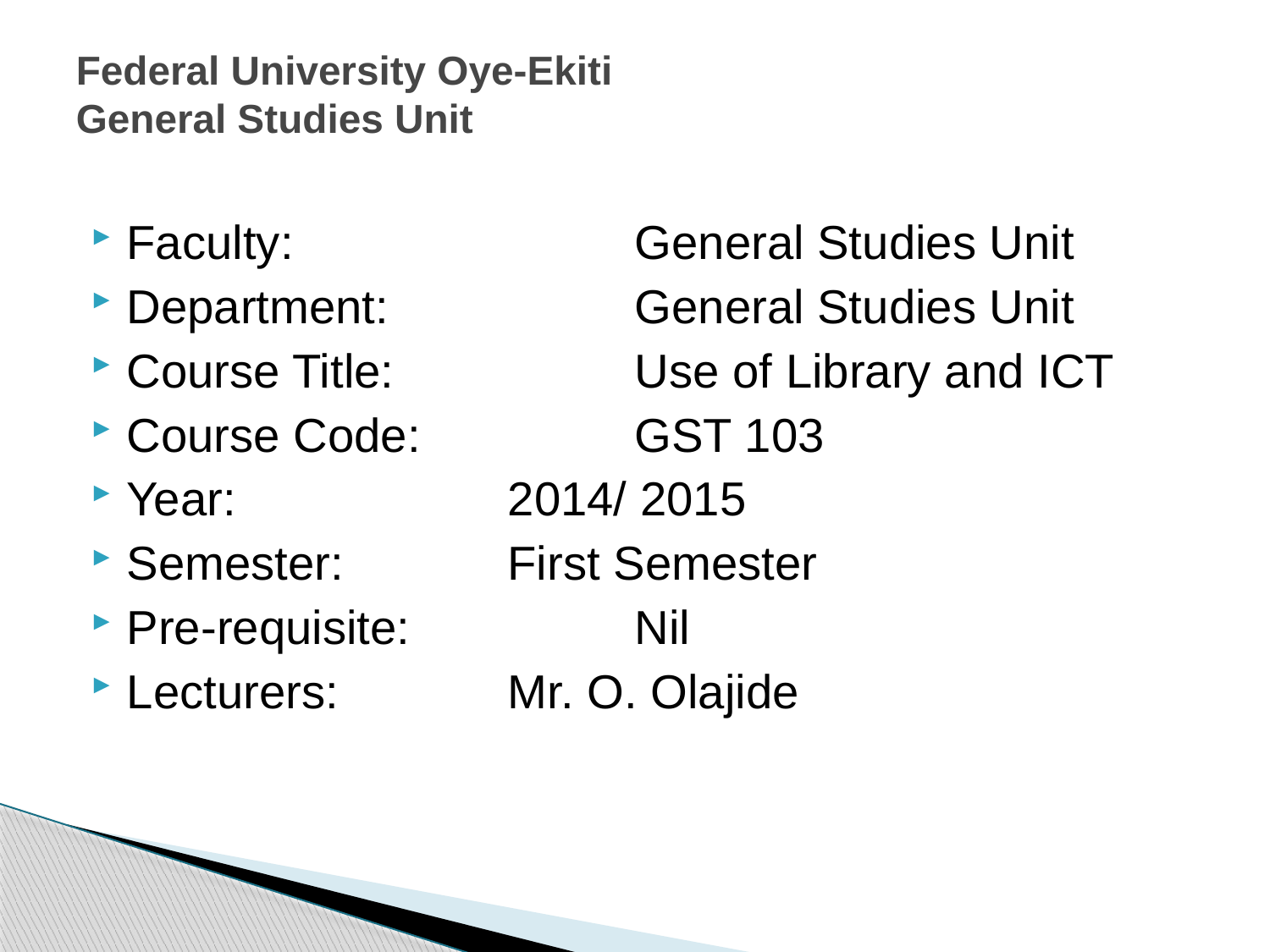

# Federal University Oye-Ekiti General Studies Unit
Faculty:			General Studies Unit
Department:		General Studies Unit
Course Title:		Use of Library and ICT
Course Code:		GST 103
Year:			2014/ 2015
Semester:		First Semester
Pre-requisite:		Nil
Lecturers:		Mr. O. Olajide